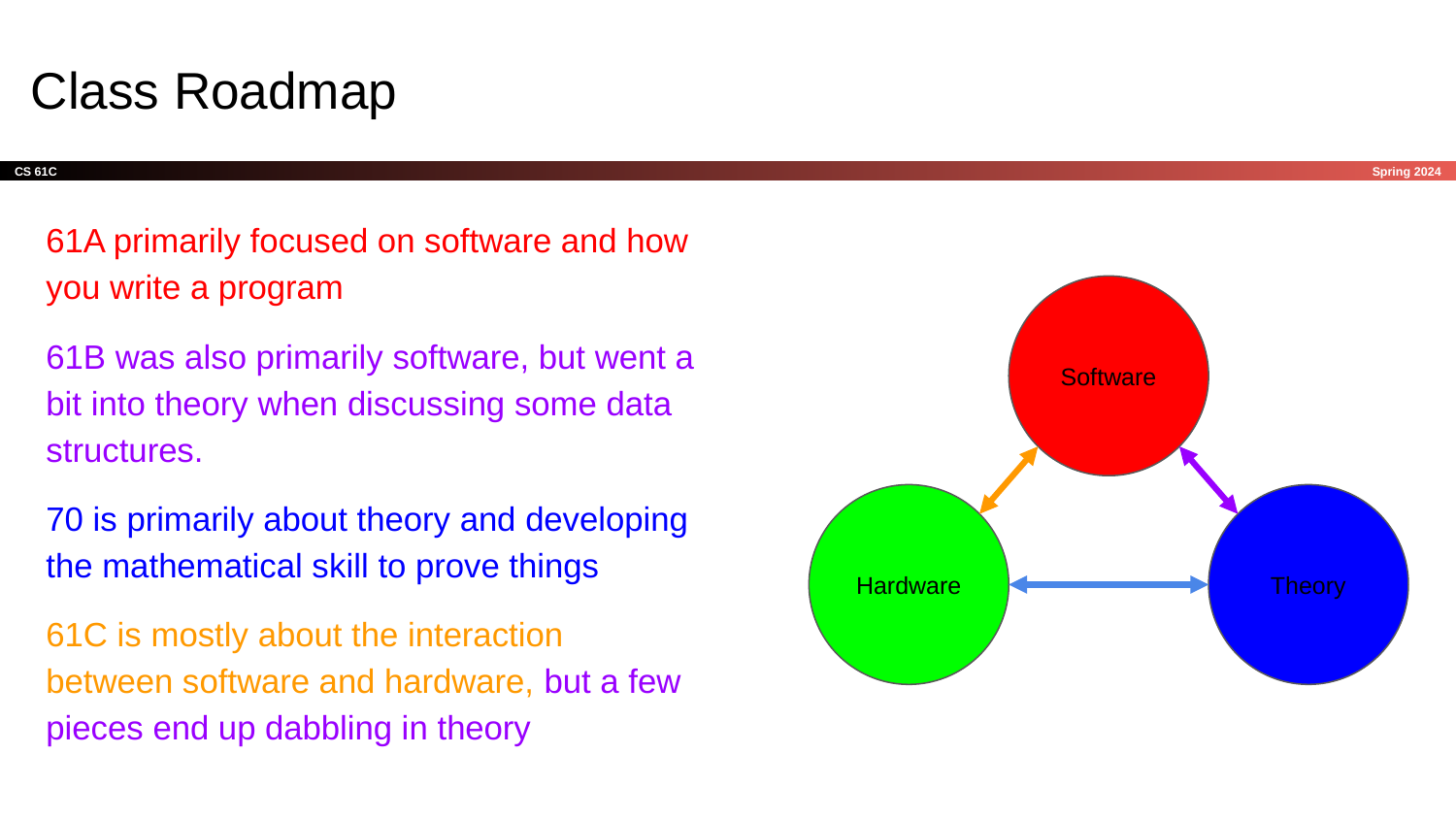

# Class Roadmap
61A primarily focused on software and how you write a program
61B was also primarily software, but went a bit into theory when discussing some data structures.
70 is primarily about theory and developing the mathematical skill to prove things
61C is mostly about the interaction between software and hardware, but a few pieces end up dabbling in theory
Software
Hardware
Theory